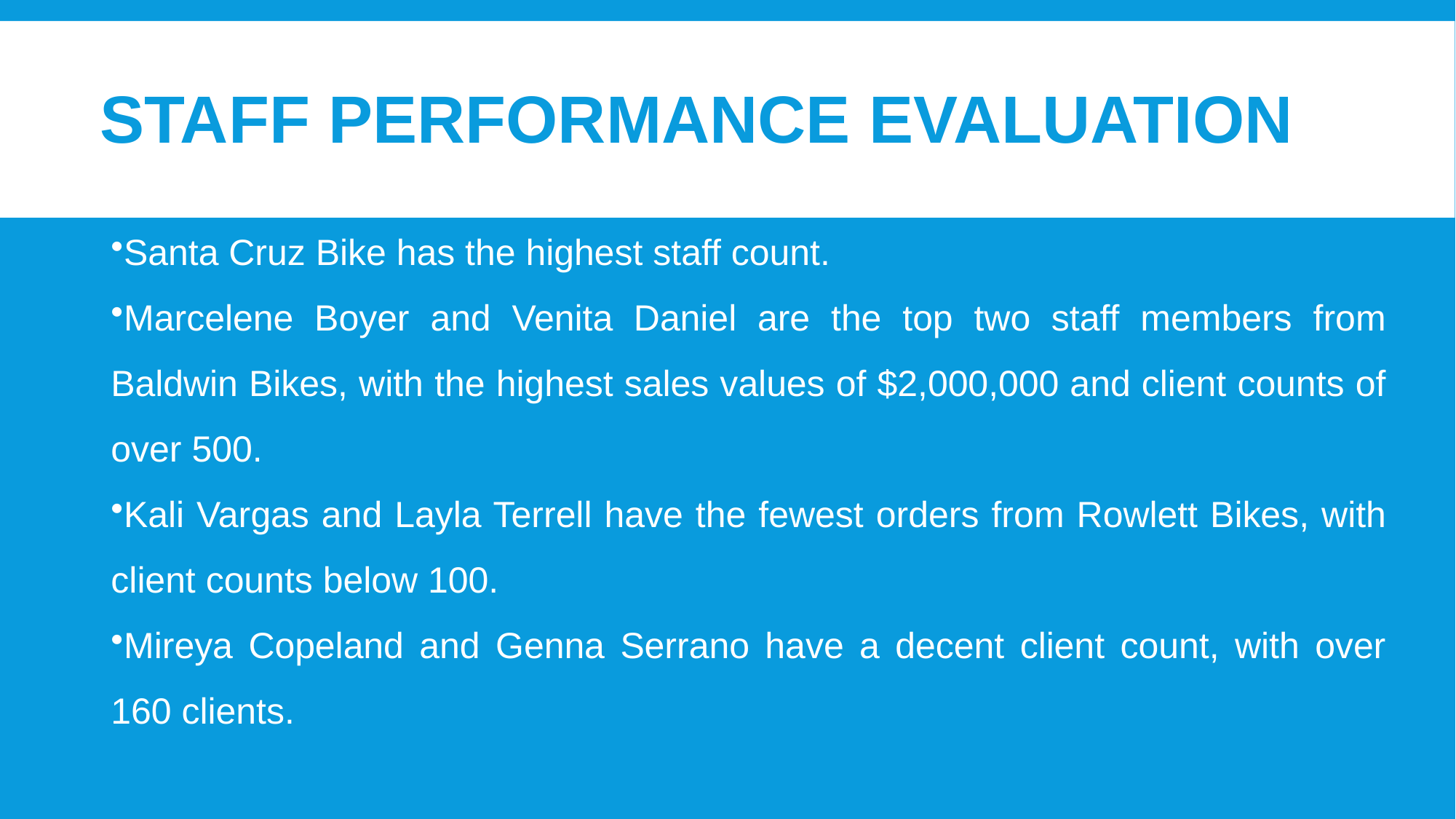

# Staff Performance Evaluation

Santa Cruz Bike has the highest staff count.
Marcelene Boyer and Venita Daniel are the top two staff members from Baldwin Bikes, with the highest sales values of $2,000,000 and client counts of over 500.
Kali Vargas and Layla Terrell have the fewest orders from Rowlett Bikes, with client counts below 100.
Mireya Copeland and Genna Serrano have a decent client count, with over 160 clients.